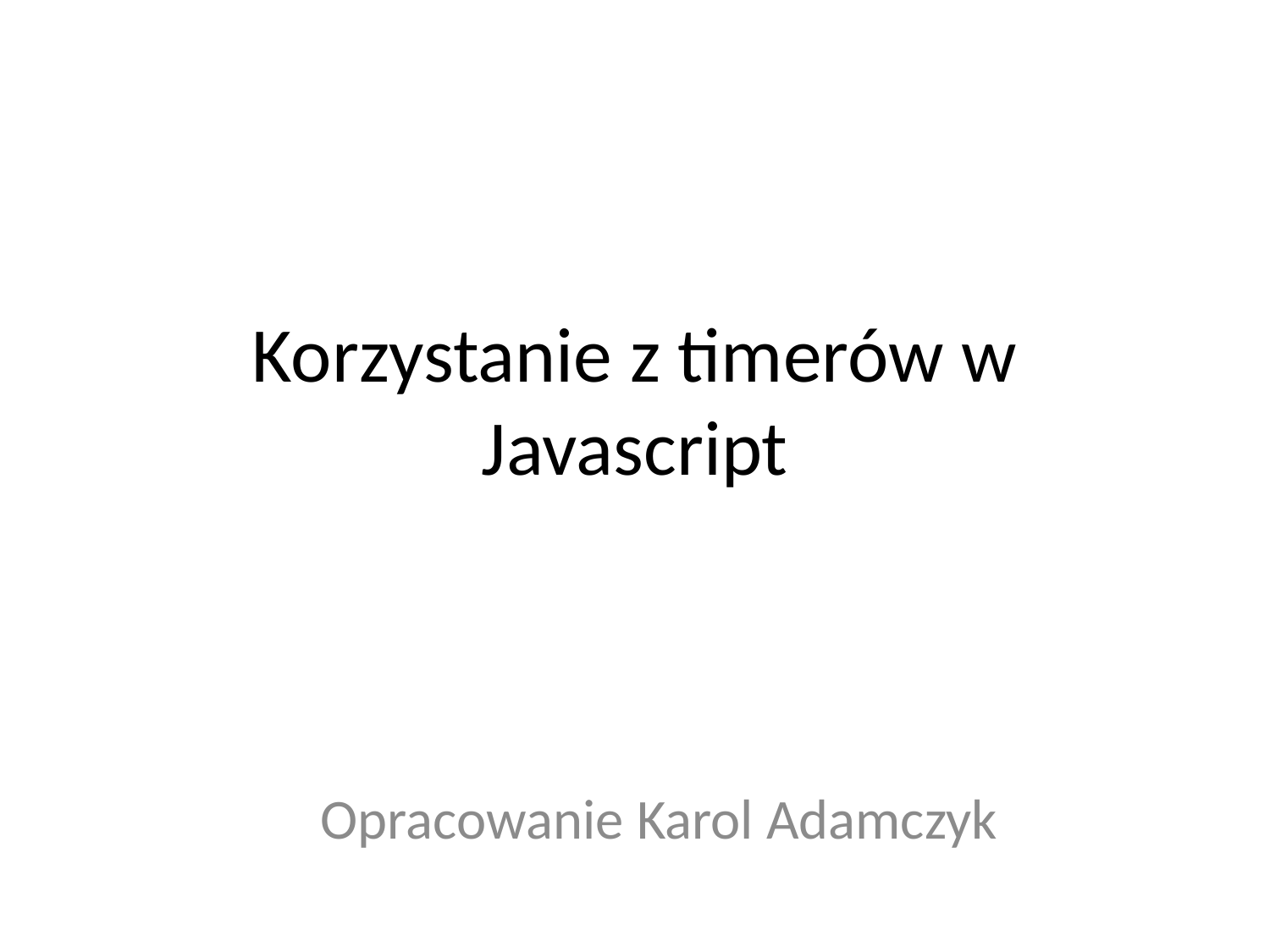

# Korzystanie z timerów w Javascript
Opracowanie Karol Adamczyk